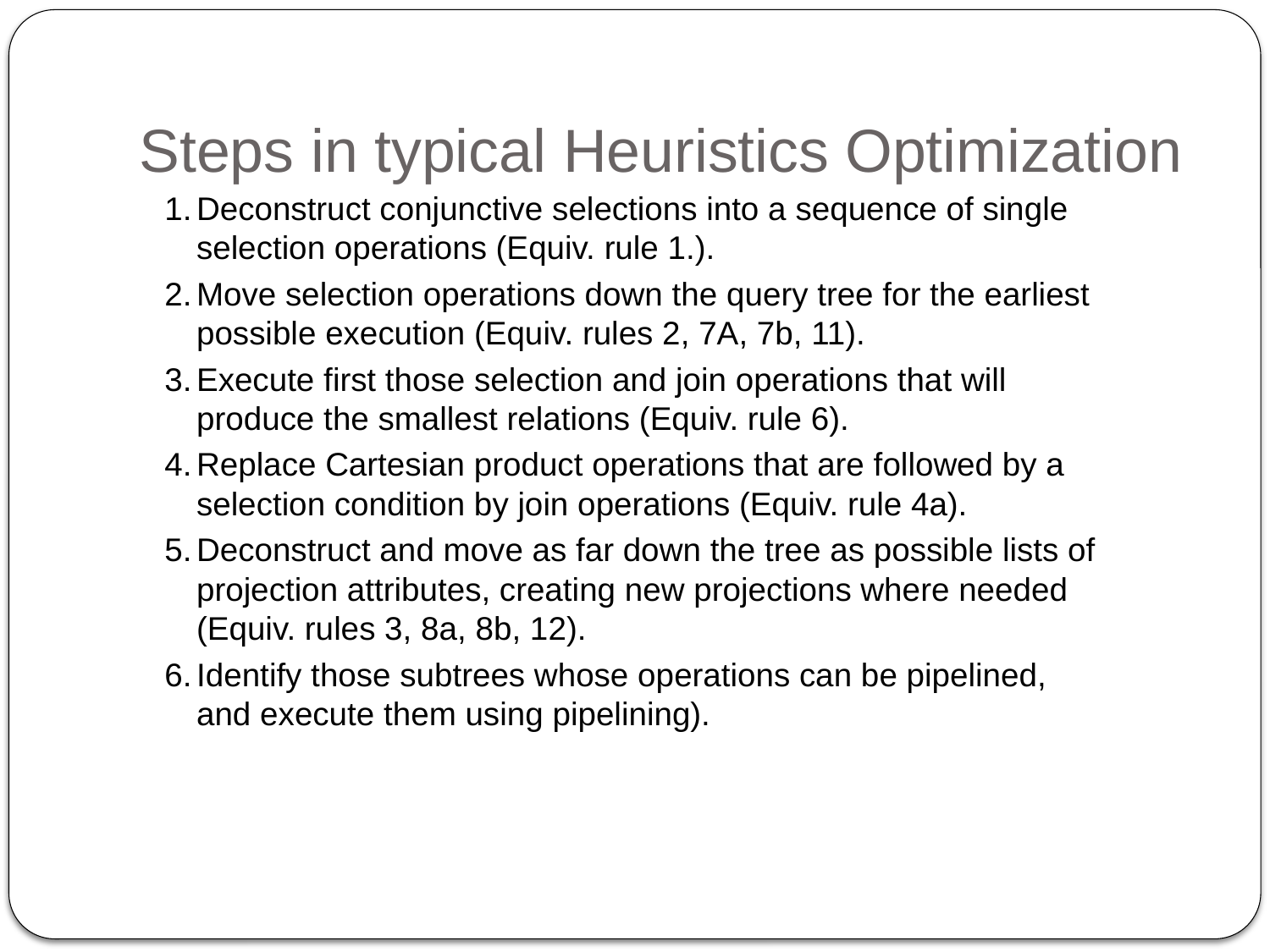

# Steps in typical Heuristics Optimization
1.	Deconstruct conjunctive selections into a sequence of single selection operations (Equiv. rule 1.).
2.	Move selection operations down the query tree for the earliest possible execution (Equiv. rules 2, 7A, 7b, 11).
3.	Execute first those selection and join operations that will produce the smallest relations (Equiv. rule 6).
4.	Replace Cartesian product operations that are followed by a selection condition by join operations (Equiv. rule 4a).
5.	Deconstruct and move as far down the tree as possible lists of projection attributes, creating new projections where needed (Equiv. rules 3, 8a, 8b, 12).
6.	Identify those subtrees whose operations can be pipelined, and execute them using pipelining).